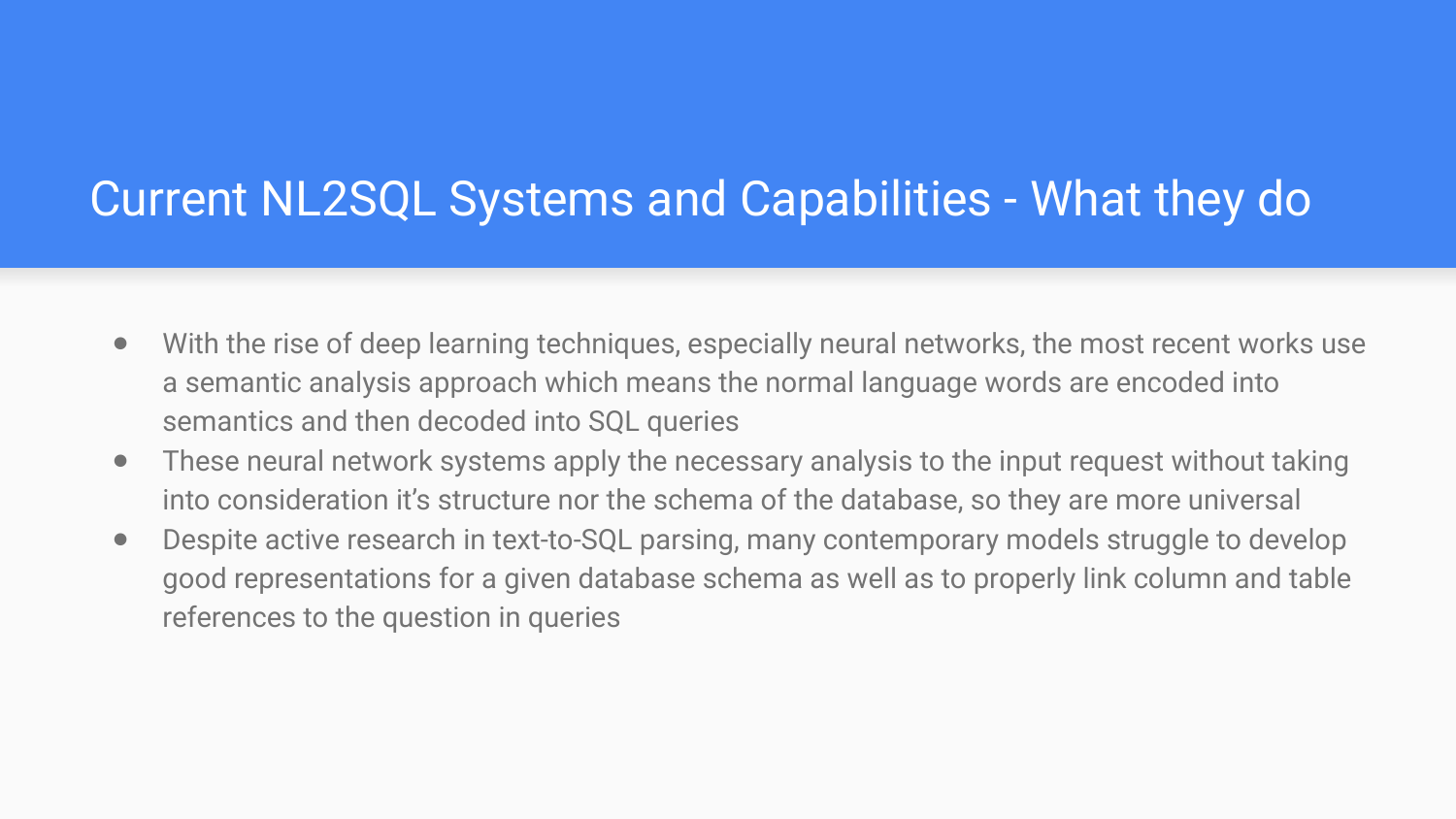

# Current NL2SQL Systems and Capabilities - What they do
With the rise of deep learning techniques, especially neural networks, the most recent works use a semantic analysis approach which means the normal language words are encoded into semantics and then decoded into SQL queries
These neural network systems apply the necessary analysis to the input request without taking into consideration it’s structure nor the schema of the database, so they are more universal
Despite active research in text-to-SQL parsing, many contemporary models struggle to develop good representations for a given database schema as well as to properly link column and table references to the question in queries